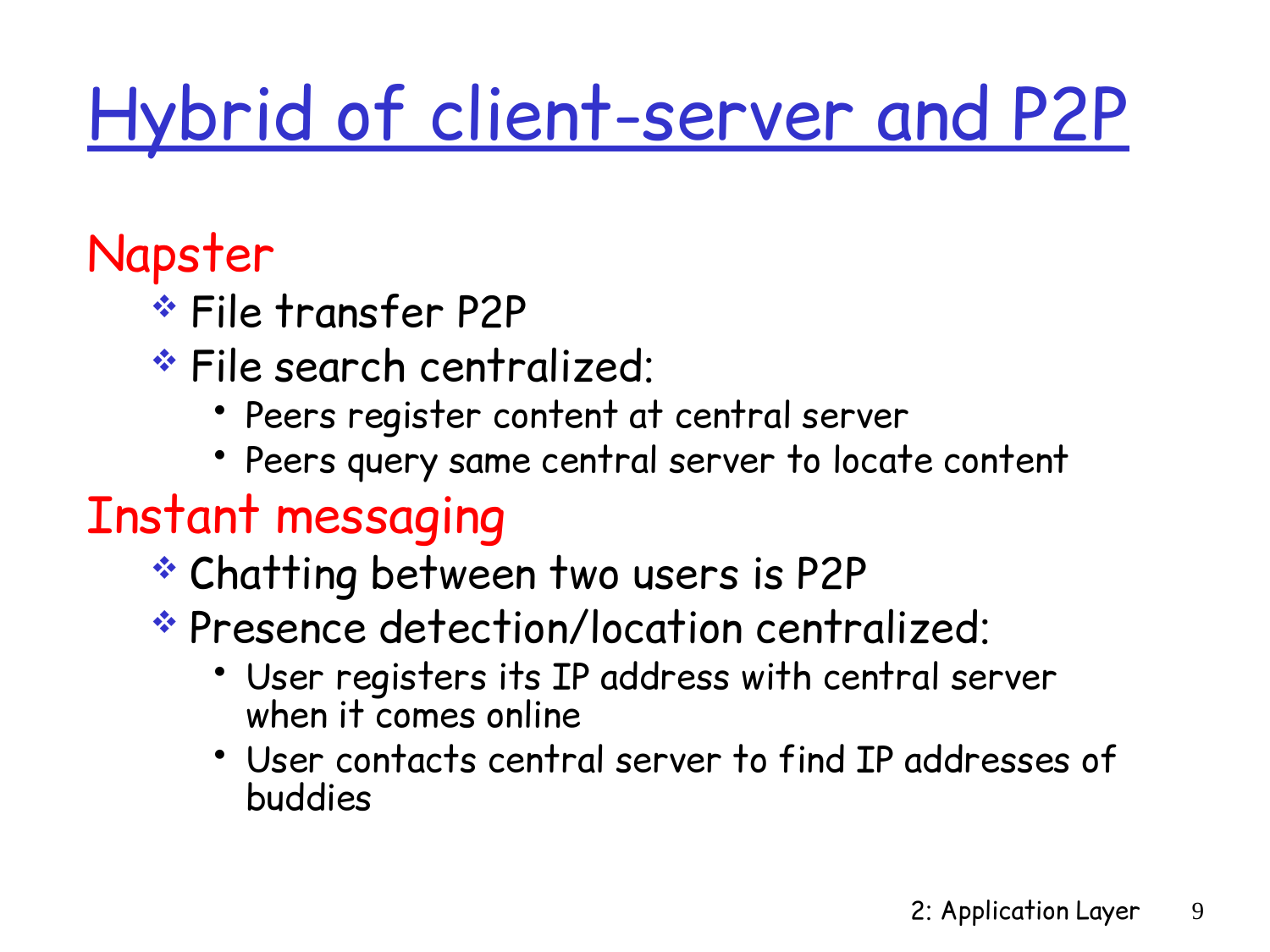

# Hybrid of client-server and P2P
Napster
File transfer P2P
File search centralized:
Peers register content at central server
Peers query same central server to locate content
Instant messaging
Chatting between two users is P2P
Presence detection/location centralized:
User registers its IP address with central server when it comes online
User contacts central server to find IP addresses of buddies

2: Application Layer
9